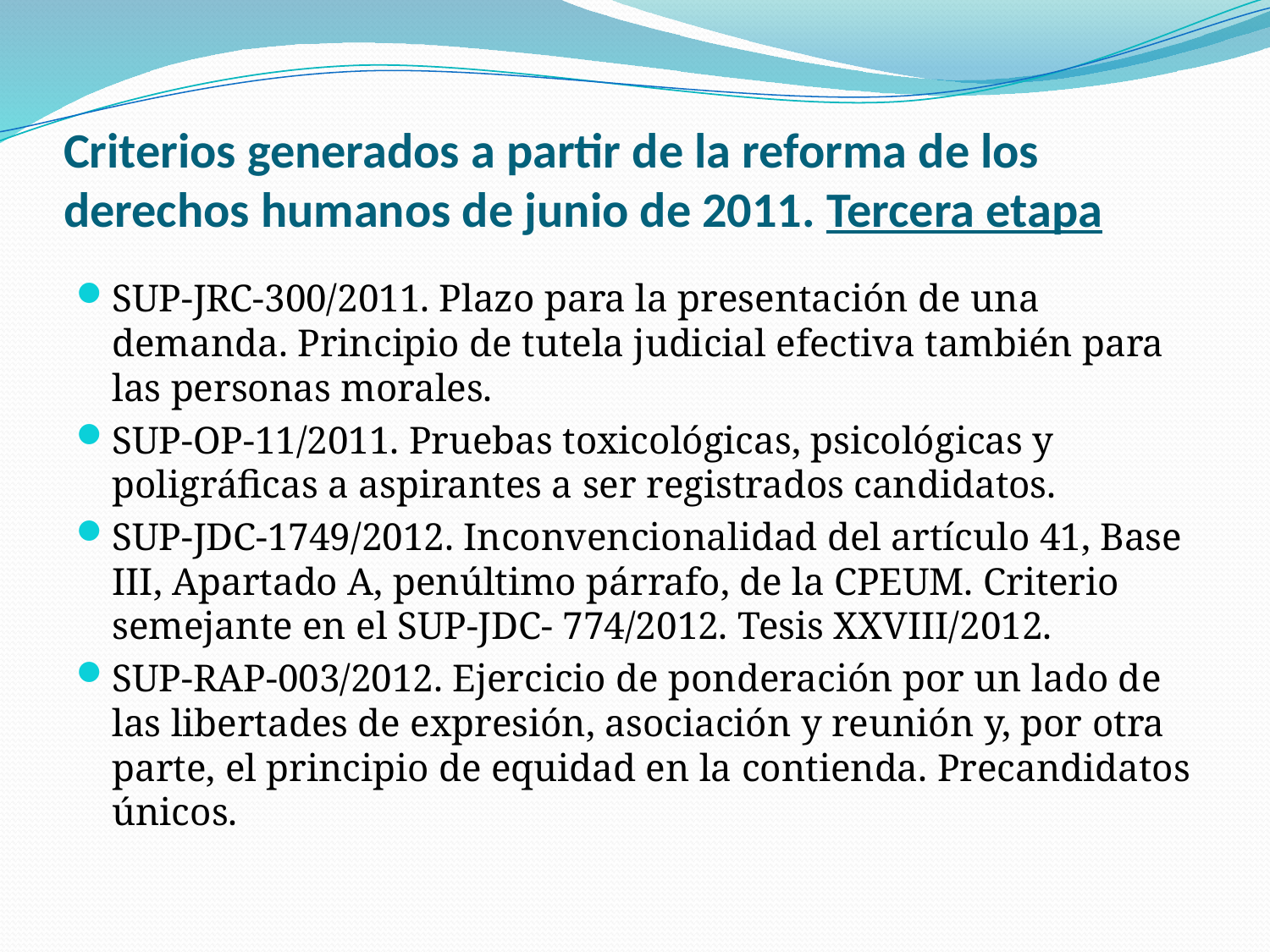

# Criterios generados a partir de la reforma de los derechos humanos de junio de 2011. Tercera etapa
SUP-JRC-300/2011. Plazo para la presentación de una demanda. Principio de tutela judicial efectiva también para las personas morales.
SUP-OP-11/2011. Pruebas toxicológicas, psicológicas y poligráficas a aspirantes a ser registrados candidatos.
SUP-JDC-1749/2012. Inconvencionalidad del artículo 41, Base III, Apartado A, penúltimo párrafo, de la CPEUM. Criterio semejante en el SUP-JDC- 774/2012. Tesis XXVIII/2012.
SUP-RAP-003/2012. Ejercicio de ponderación por un lado de las libertades de expresión, asociación y reunión y, por otra parte, el principio de equidad en la contienda. Precandidatos únicos.